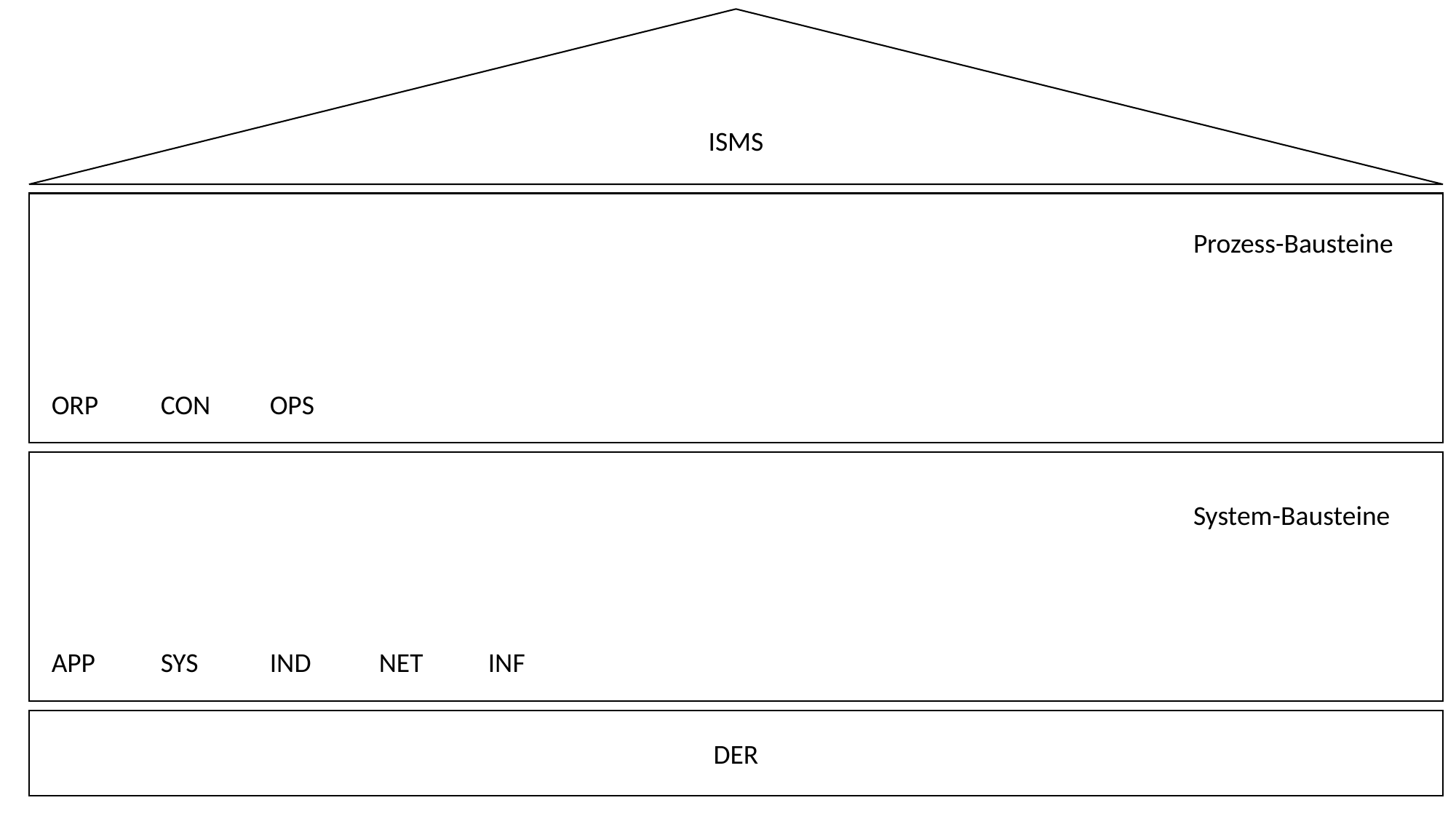

ISMS

Prozess-Bausteine
ORP	CON 	OPS

System-Bausteine
APP	SYS	IND	NET	INF
DER